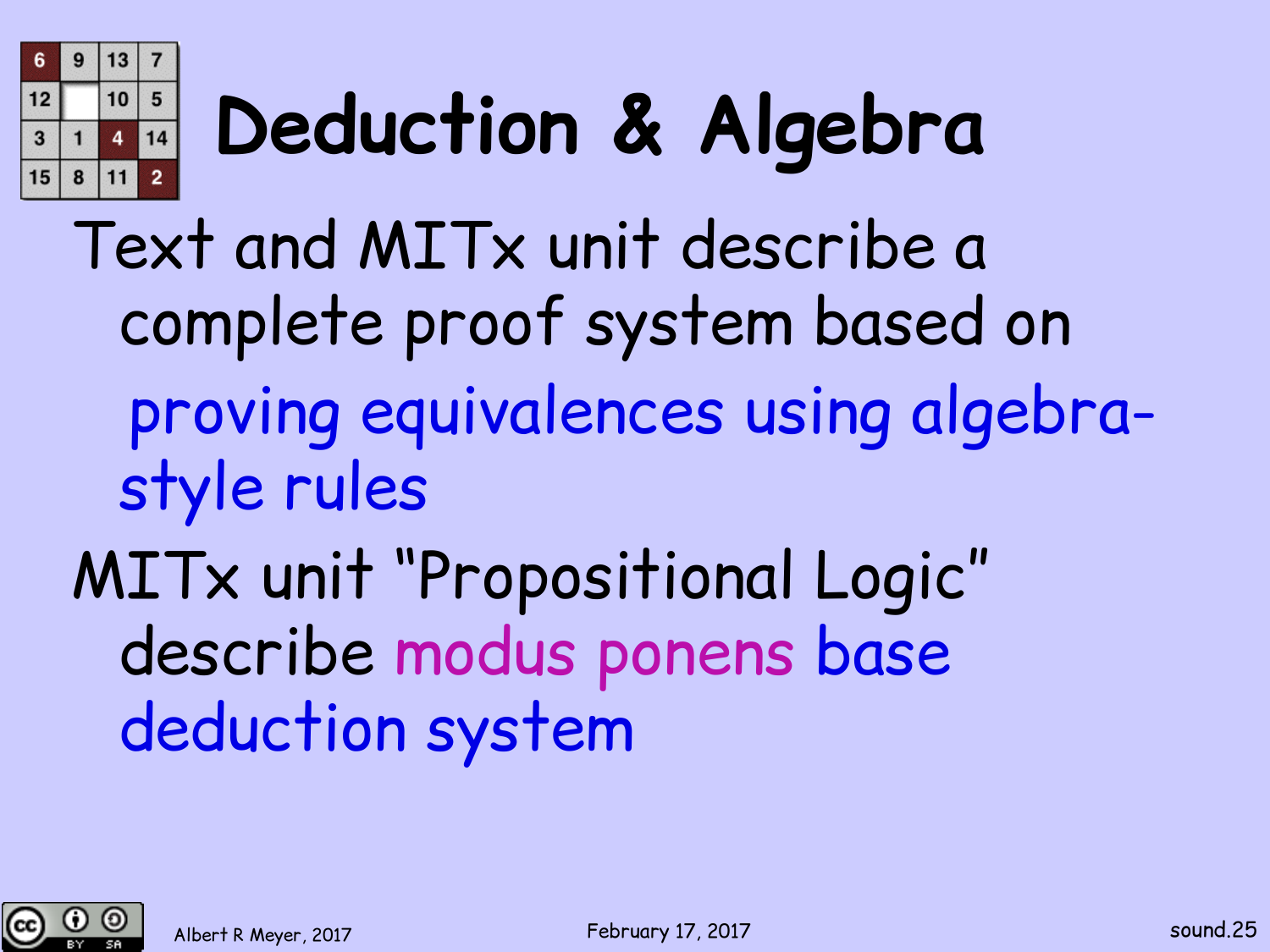

# Deduction & Algebra
Text and MITx unit describe a complete proof system based on
   proving equivalences using algebra-style rules
MITx unit “Propositional Logic” describe modus ponens base deduction system
sound.25